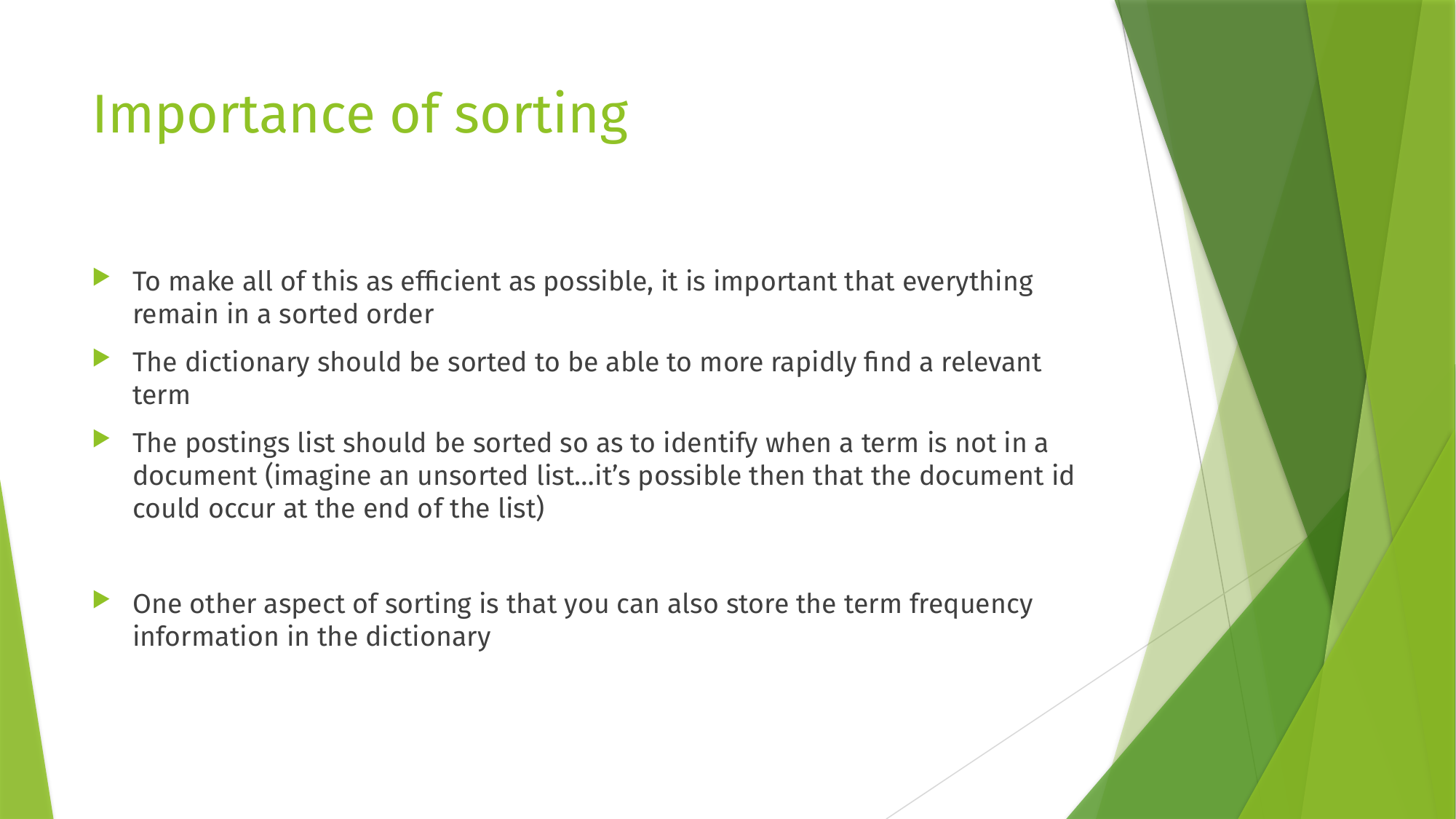

# Importance of sorting
To make all of this as efficient as possible, it is important that everything remain in a sorted order
The dictionary should be sorted to be able to more rapidly find a relevant term
The postings list should be sorted so as to identify when a term is not in a document (imagine an unsorted list…it’s possible then that the document id could occur at the end of the list)

One other aspect of sorting is that you can also store the term frequency information in the dictionary